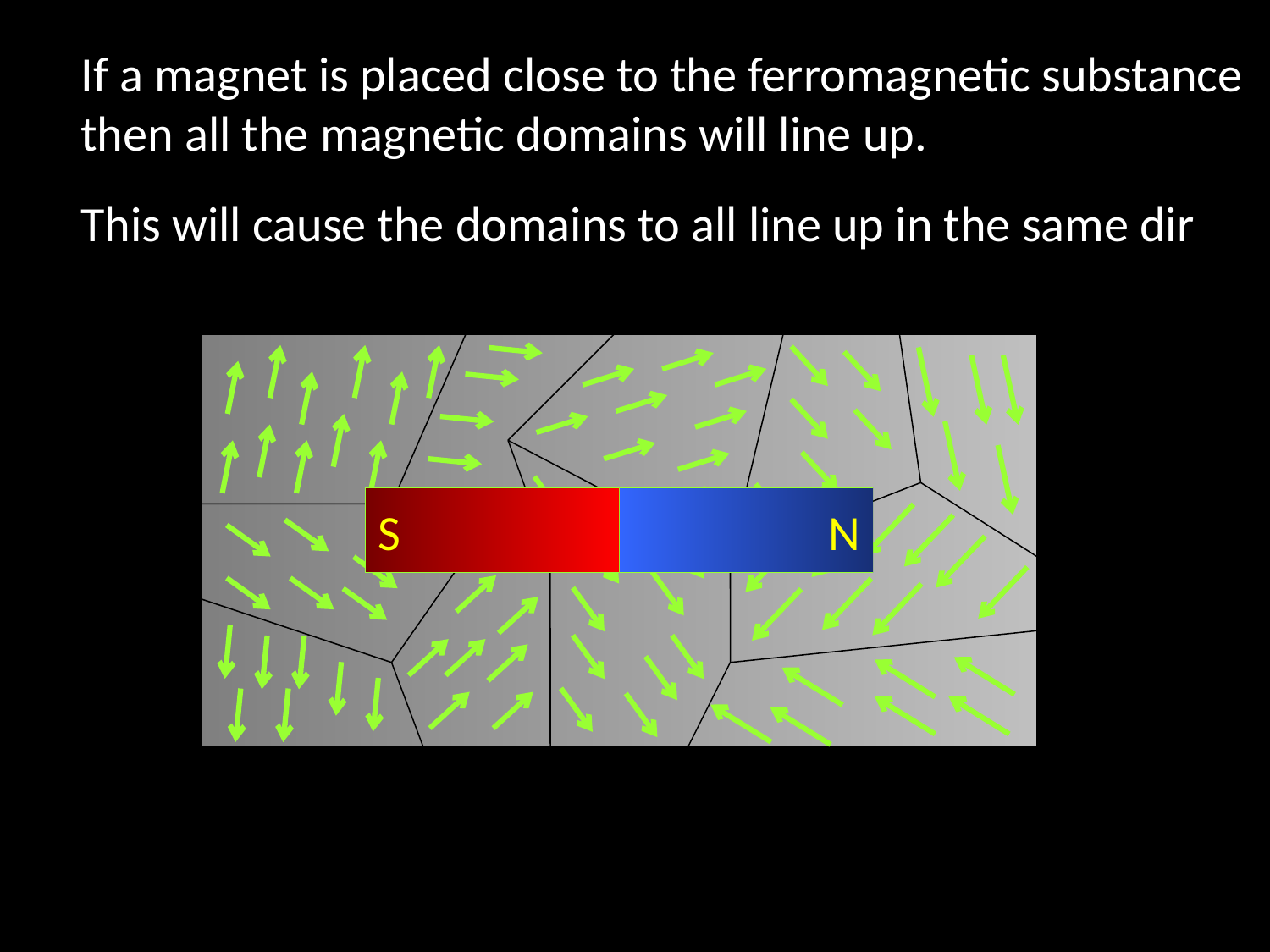

If a magnet is placed close to the ferromagnetic substance
then all the magnetic domains will line up.
This will cause the domains to all line up in the same dir

S
N